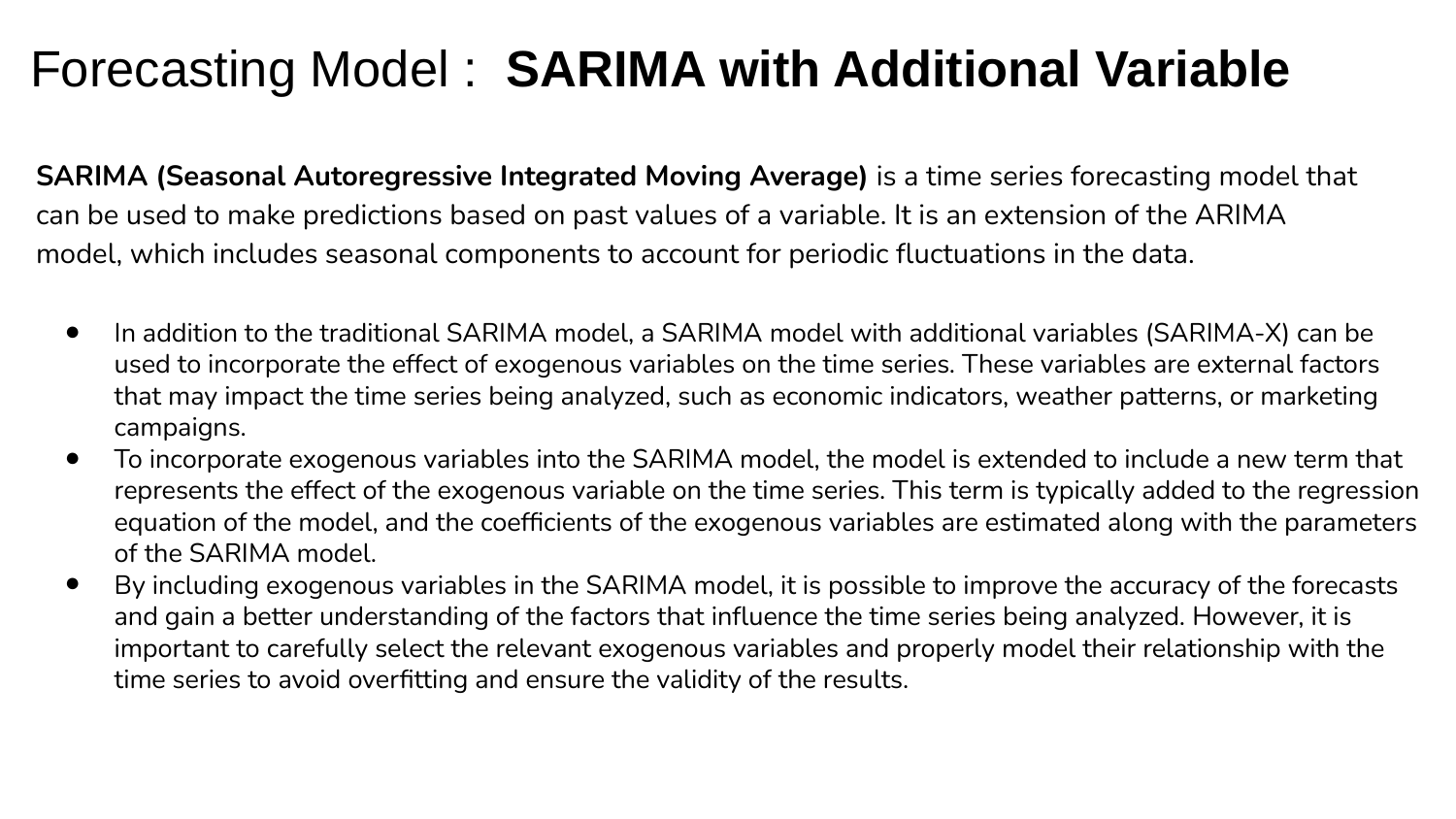

# Forecasting Model :  SARIMA with Additional Variable
SARIMA (Seasonal Autoregressive Integrated Moving Average) is a time series forecasting model that can be used to make predictions based on past values of a variable. It is an extension of the ARIMA model, which includes seasonal components to account for periodic fluctuations in the data.
In addition to the traditional SARIMA model, a SARIMA model with additional variables (SARIMA-X) can be used to incorporate the effect of exogenous variables on the time series. These variables are external factors that may impact the time series being analyzed, such as economic indicators, weather patterns, or marketing campaigns.
To incorporate exogenous variables into the SARIMA model, the model is extended to include a new term that represents the effect of the exogenous variable on the time series. This term is typically added to the regression equation of the model, and the coefficients of the exogenous variables are estimated along with the parameters of the SARIMA model.
By including exogenous variables in the SARIMA model, it is possible to improve the accuracy of the forecasts and gain a better understanding of the factors that influence the time series being analyzed. However, it is important to carefully select the relevant exogenous variables and properly model their relationship with the time series to avoid overfitting and ensure the validity of the results.